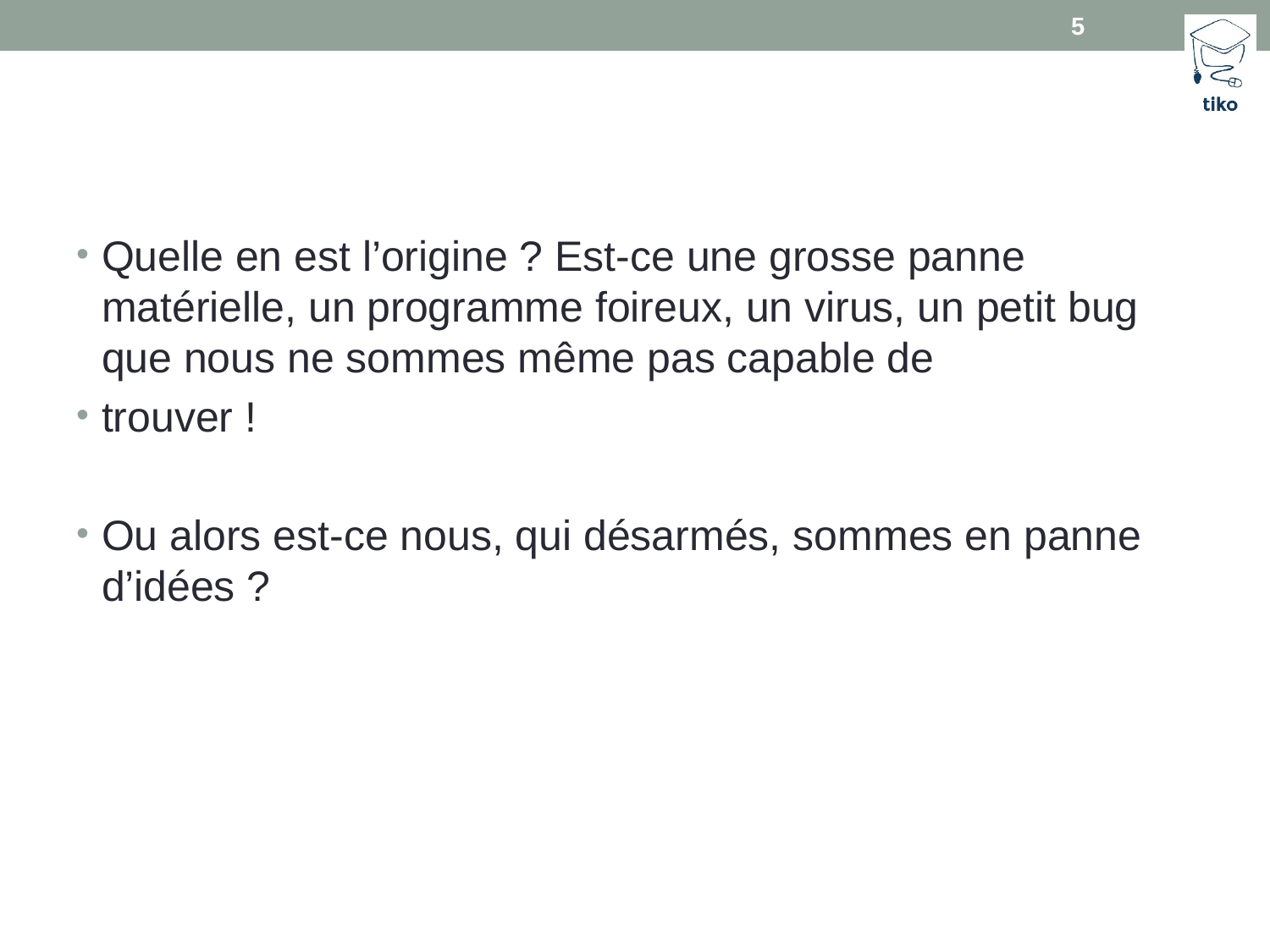

5
#
Quelle en est l’origine ? Est-ce une grosse panne matérielle, un programme foireux, un virus, un petit bug que nous ne sommes même pas capable de
trouver !

Ou alors est-ce nous, qui désarmés, sommes en panne d’idées ?